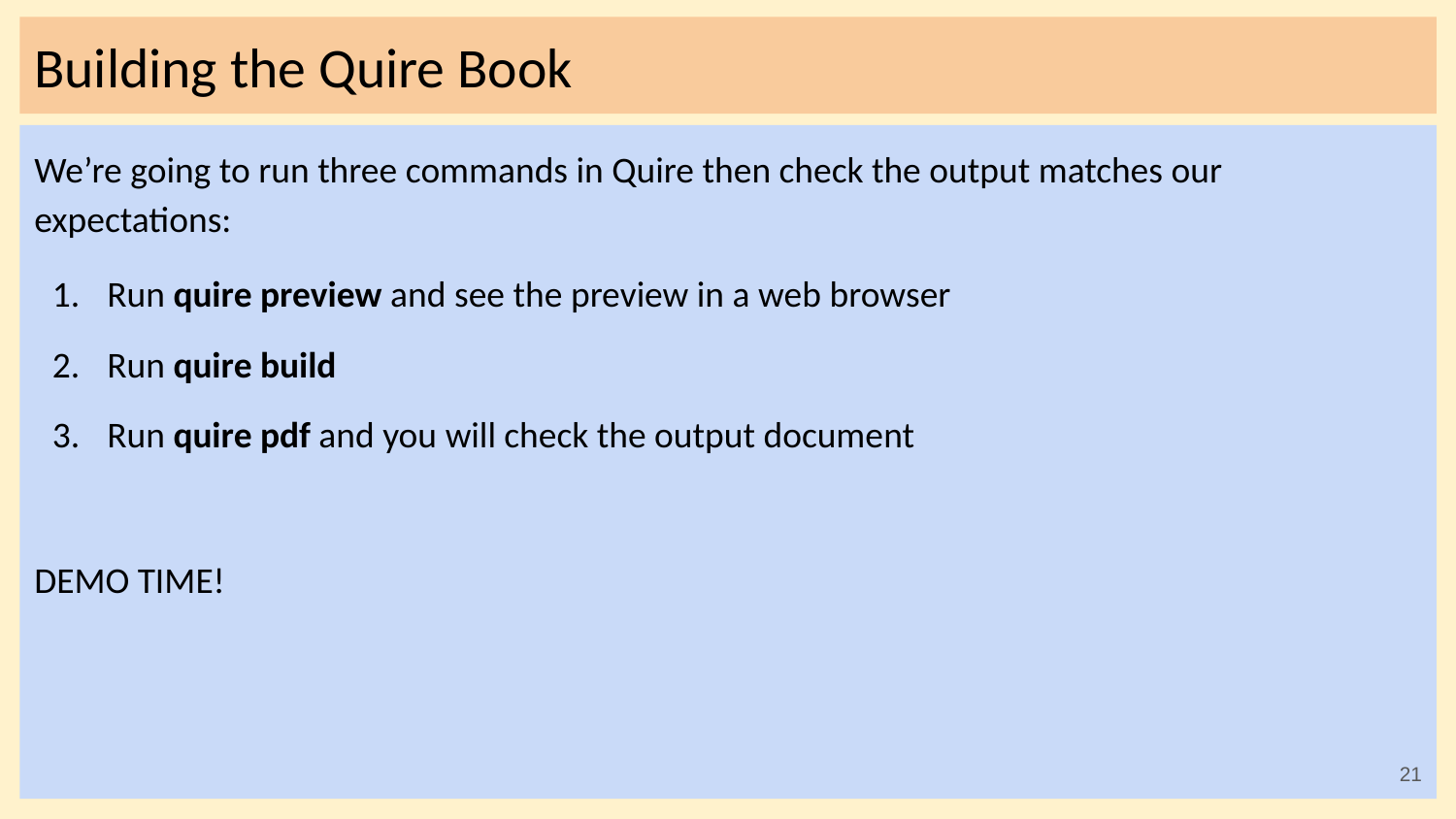

# Building the Quire Book
We’re going to run three commands in Quire then check the output matches our expectations:
Run quire preview and see the preview in a web browser
Run quire build
Run quire pdf and you will check the output document

DEMO TIME!
21